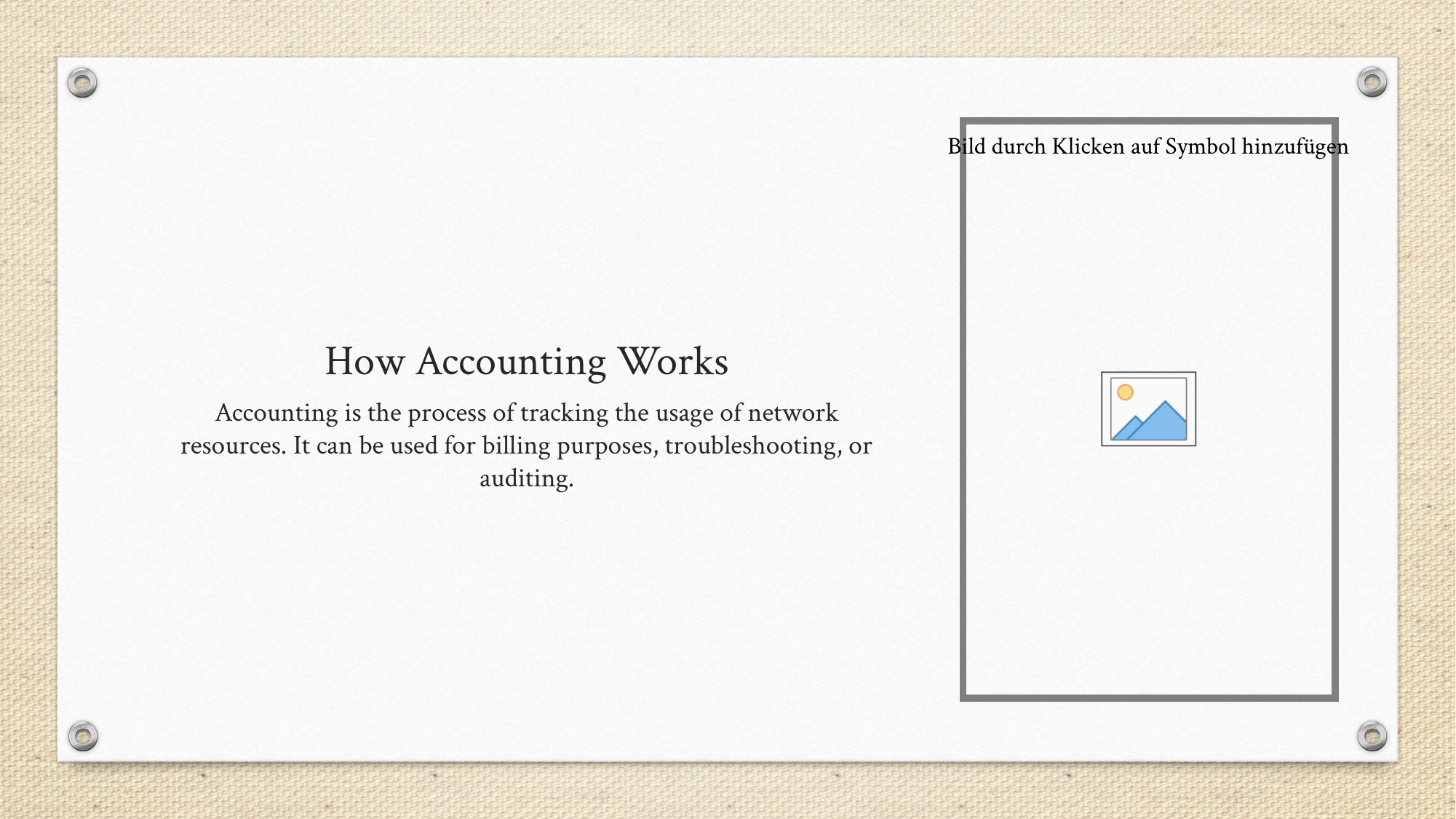

# How Accounting Works
Accounting is the process of tracking the usage of network resources. It can be used for billing purposes, troubleshooting, or auditing.